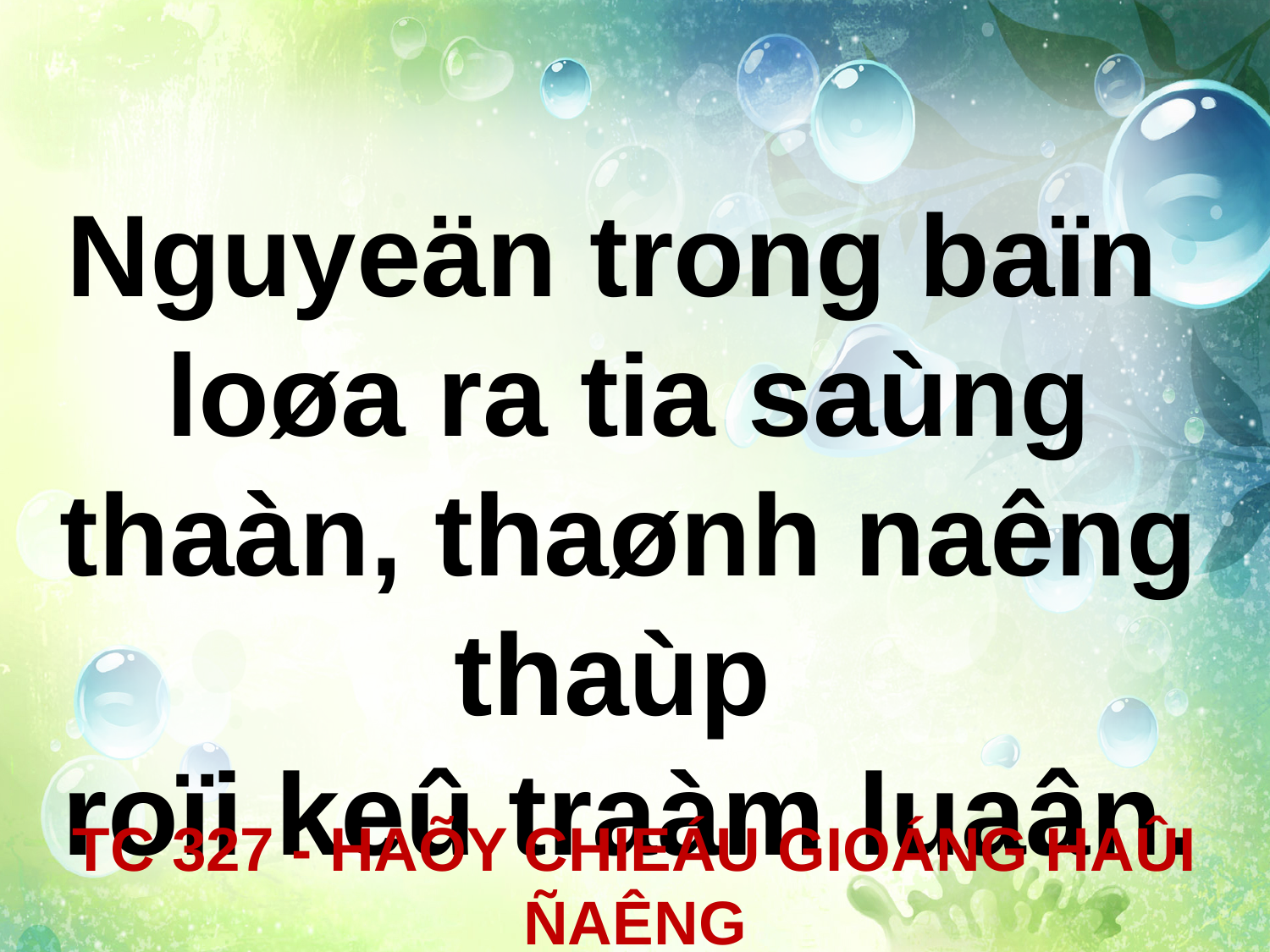

Nguyeän trong baïn
loøa ra tia saùng thaàn, thaønh naêng thaùp
roïi keû traàm luaân.
TC 327 - HAÕY CHIEÁU GIOÁNG HAÛI ÑAÊNG